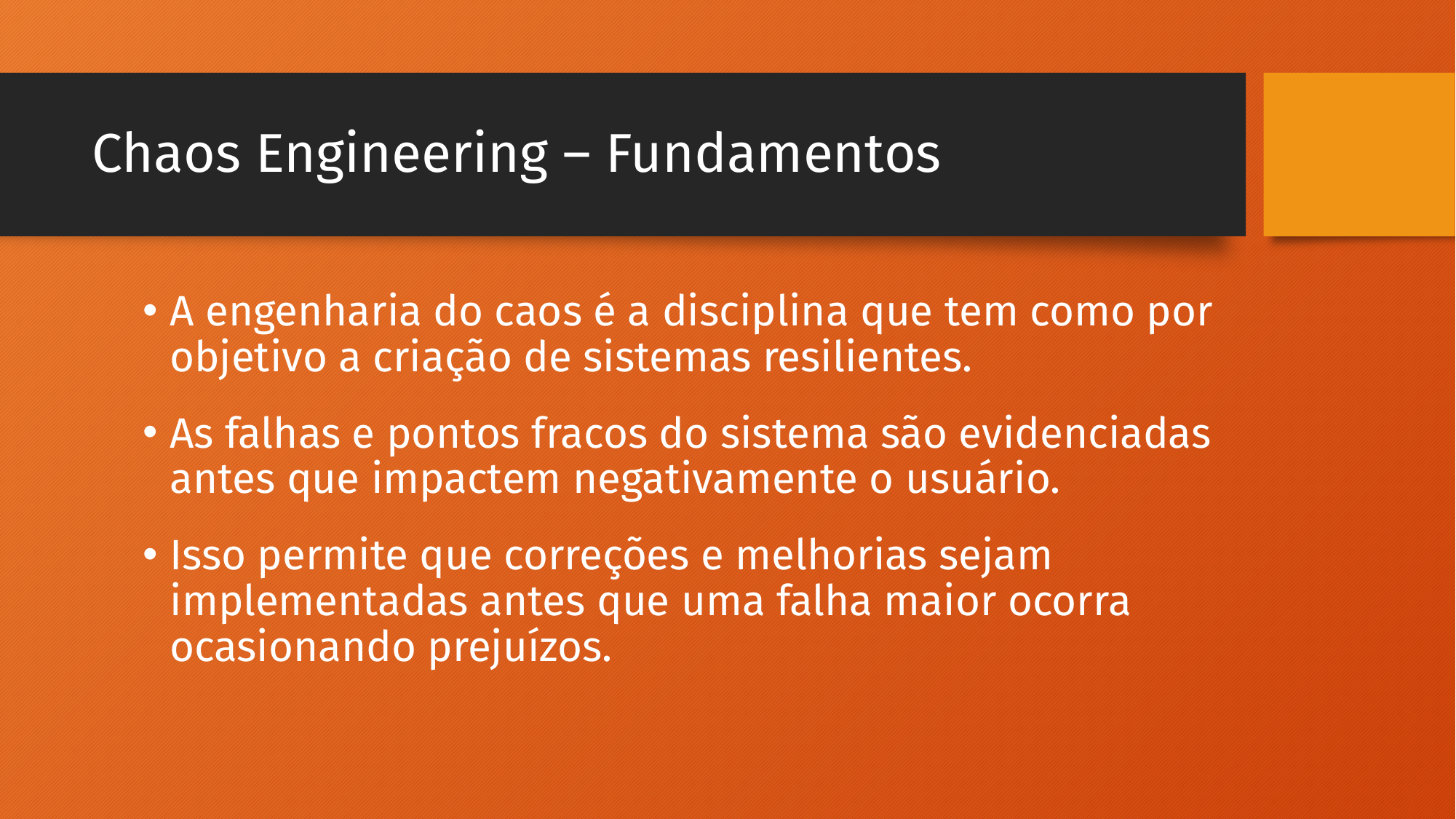

# Chaos Engineering – Fundamentos
A engenharia do caos é a disciplina que tem como por objetivo a criação de sistemas resilientes.
As falhas e pontos fracos do sistema são evidenciadas antes que impactem negativamente o usuário.
Isso permite que correções e melhorias sejam implementadas antes que uma falha maior ocorra ocasionando prejuízos.